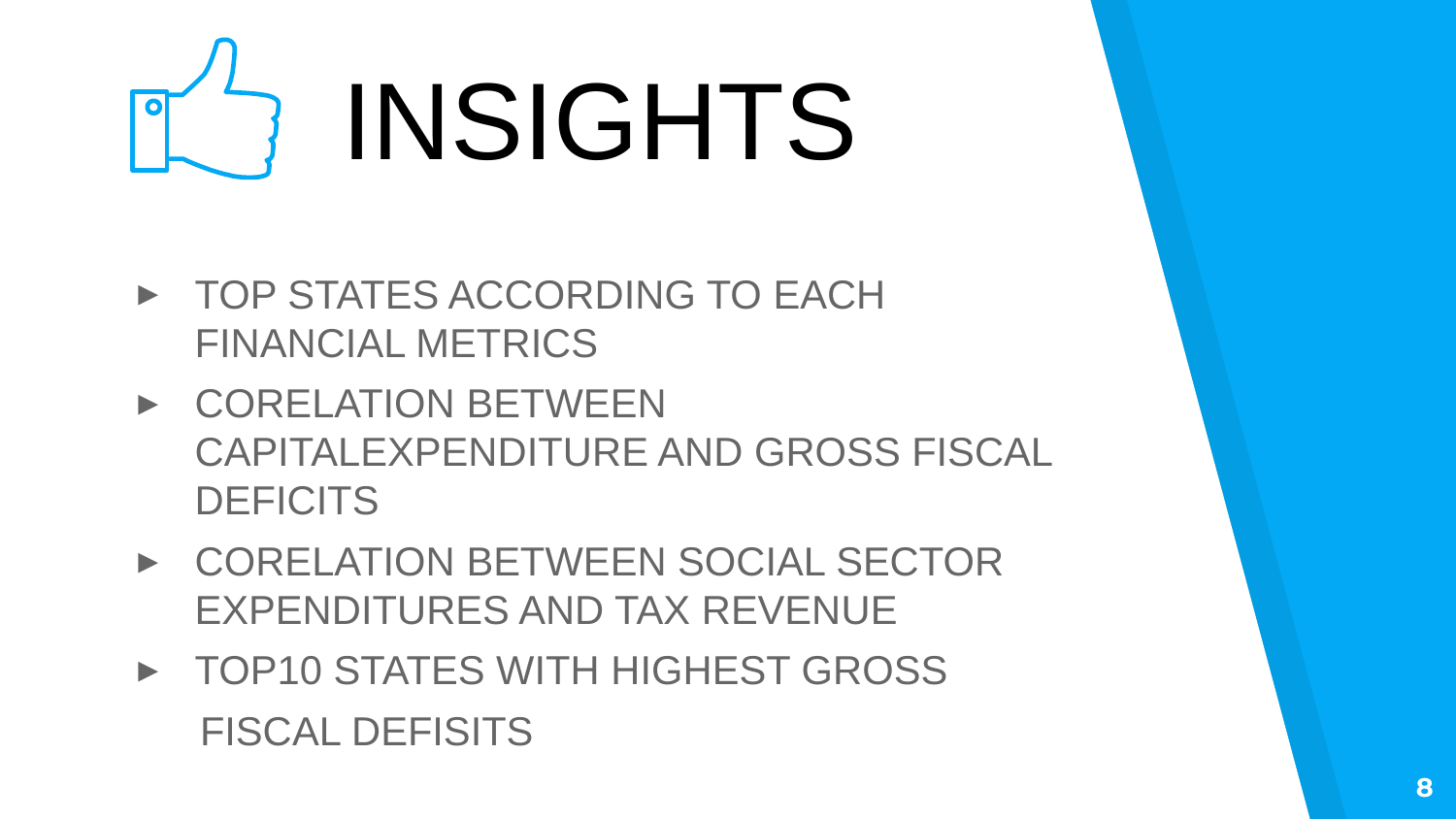

INSIGHTS
TOP STATES ACCORDING TO EACH FINANCIAL METRICS
CORELATION BETWEEN CAPITALEXPENDITURE AND GROSS FISCAL DEFICITS
CORELATION BETWEEN SOCIAL SECTOR EXPENDITURES AND TAX REVENUE
TOP10 STATES WITH HIGHEST GROSS
       FISCAL DEFISITS
8